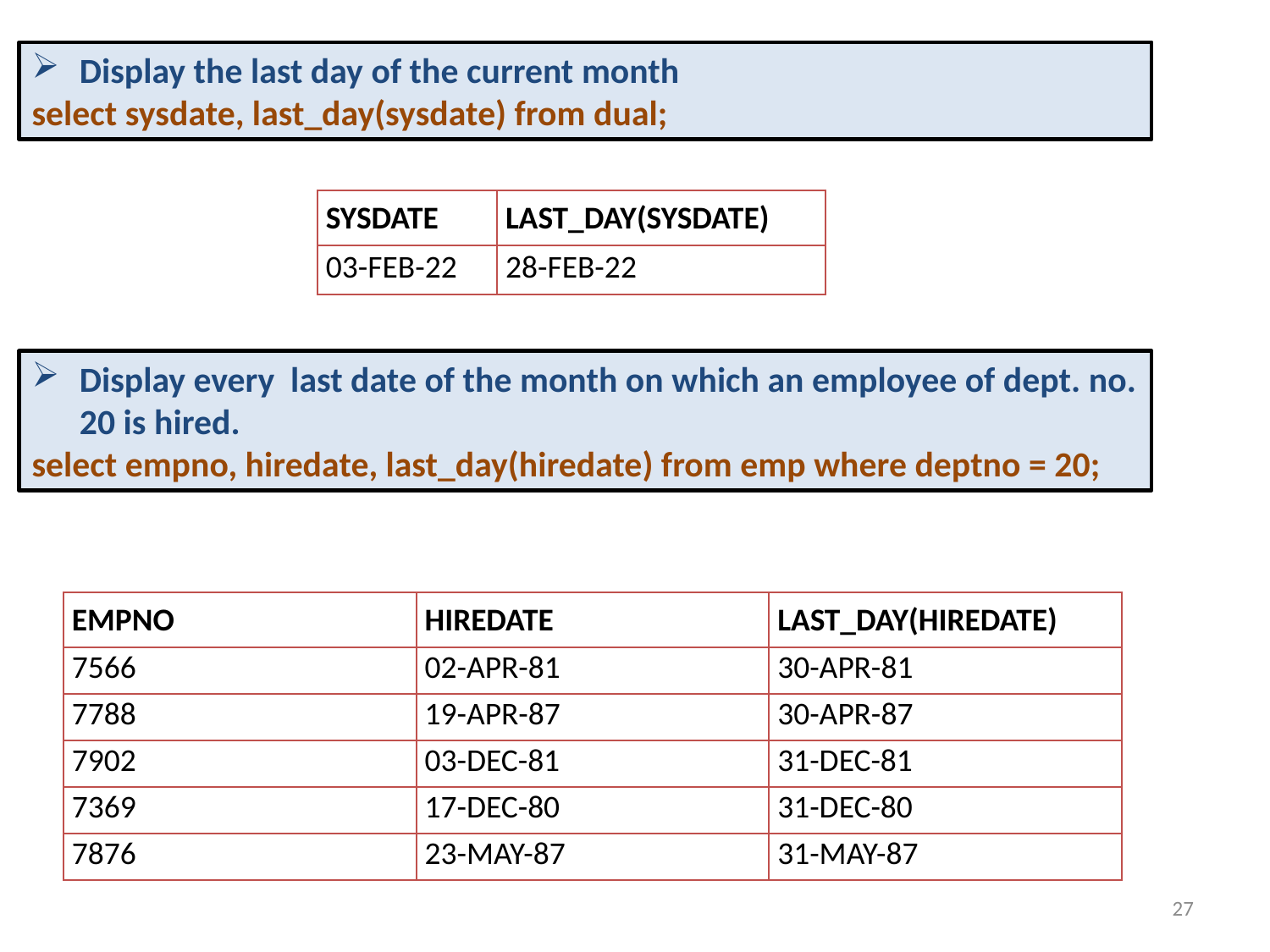

Display the last day of the current month
select sysdate, last_day(sysdate) from dual;
| SYSDATE | LAST\_DAY(SYSDATE) |
| --- | --- |
| 03-FEB-22 | 28-FEB-22 |
Display every  last date of the month on which an employee of dept. no. 20 is hired.
select empno, hiredate, last_day(hiredate) from emp where deptno = 20;
| EMPNO | HIREDATE | LAST\_DAY(HIREDATE) |
| --- | --- | --- |
| 7566 | 02-APR-81 | 30-APR-81 |
| 7788 | 19-APR-87 | 30-APR-87 |
| 7902 | 03-DEC-81 | 31-DEC-81 |
| 7369 | 17-DEC-80 | 31-DEC-80 |
| 7876 | 23-MAY-87 | 31-MAY-87 |
27